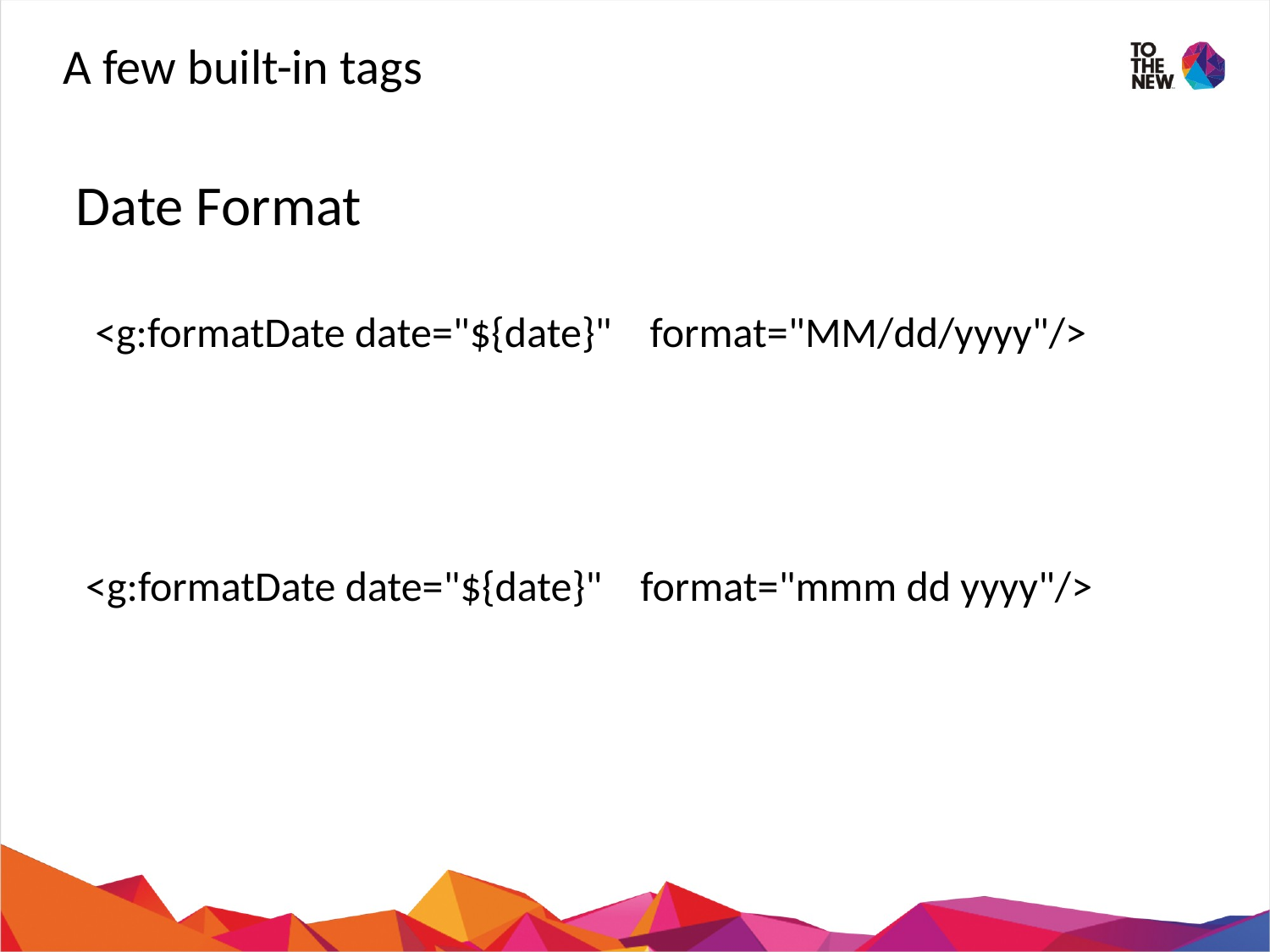

A few built-in tags
Date Format

  <g:formatDate date="${date}"    format="MM/dd/yyyy"/>

 <g:formatDate date="${date}"    format="mmm dd yyyy"/>